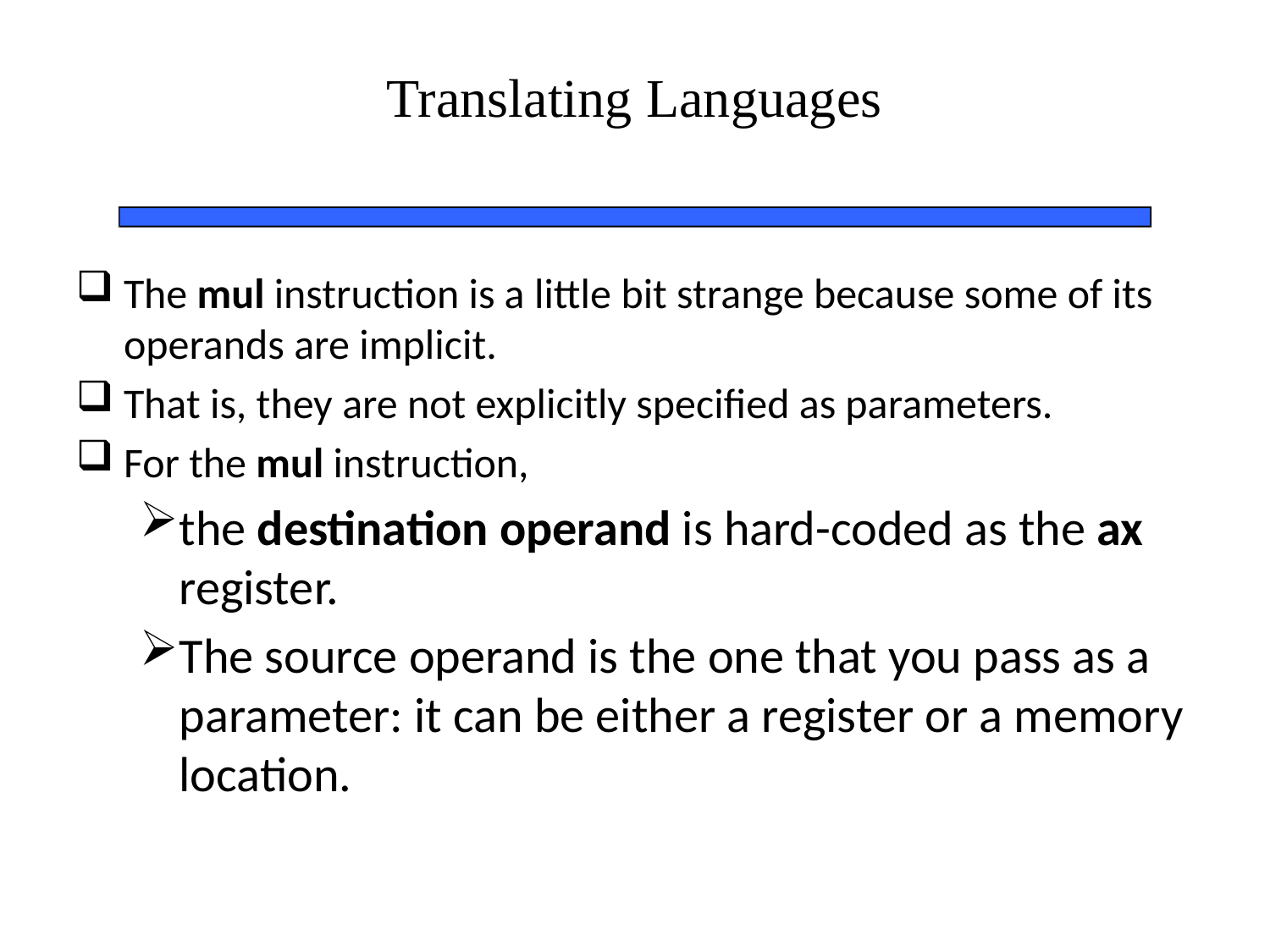

# Translating Languages
The mul instruction is a little bit strange because some of its operands are implicit.
That is, they are not explicitly specified as parameters.
For the mul instruction,
the destination operand is hard-coded as the ax register.
The source operand is the one that you pass as a parameter: it can be either a register or a memory location.